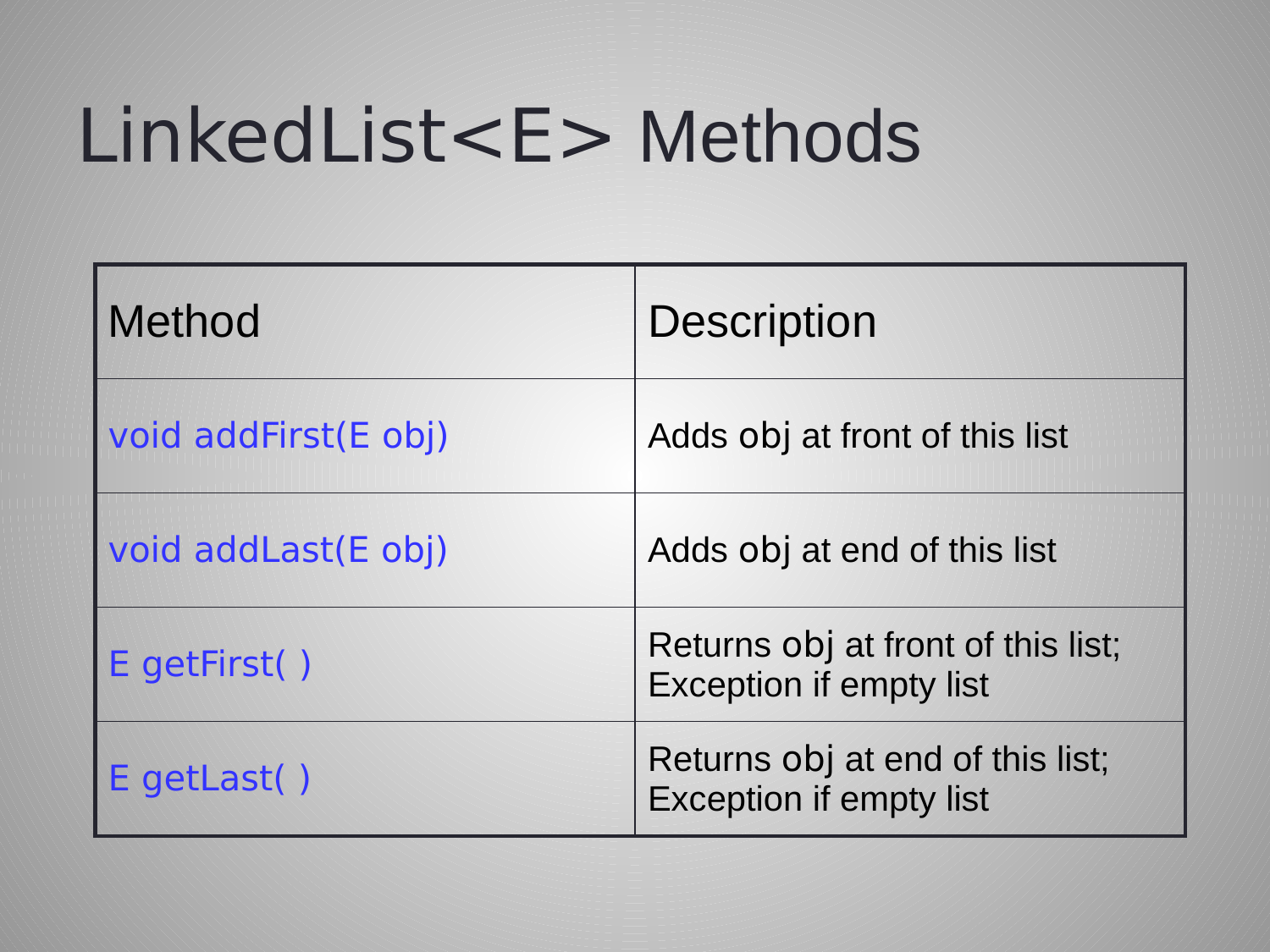

# LinkedList<E> Methods
| Method | Description |
| --- | --- |
| void addFirst(E obj) | Adds obj at front of this list |
| void addLast(E obj) | Adds obj at end of this list |
| E getFirst( ) | Returns obj at front of this list; Exception if empty list |
| E getLast( ) | Returns obj at end of this list; Exception if empty list |